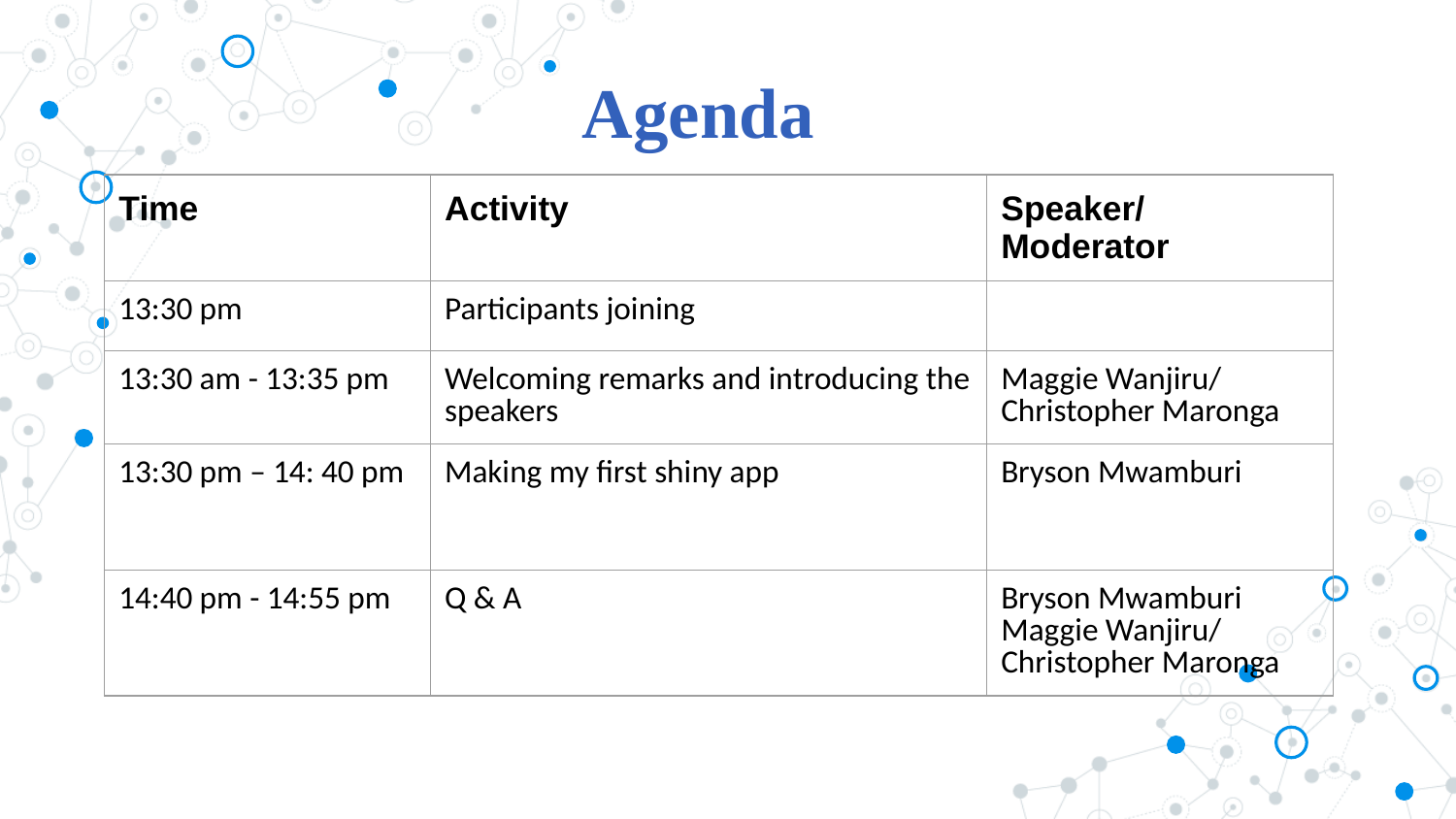

# Agenda
| Time | Activity | Speaker/ Moderator |
| --- | --- | --- |
| 13:30 pm | Participants joining |  |
| 13:30 am - 13:35 pm | Welcoming remarks and introducing the speakers | Maggie Wanjiru/ Christopher Maronga |
| 13:30 pm – 14: 40 pm | Making my first shiny app | Bryson Mwamburi |
| 14:40 pm - 14:55 pm | Q & A | Bryson Mwamburi Maggie Wanjiru/ Christopher Maronga |